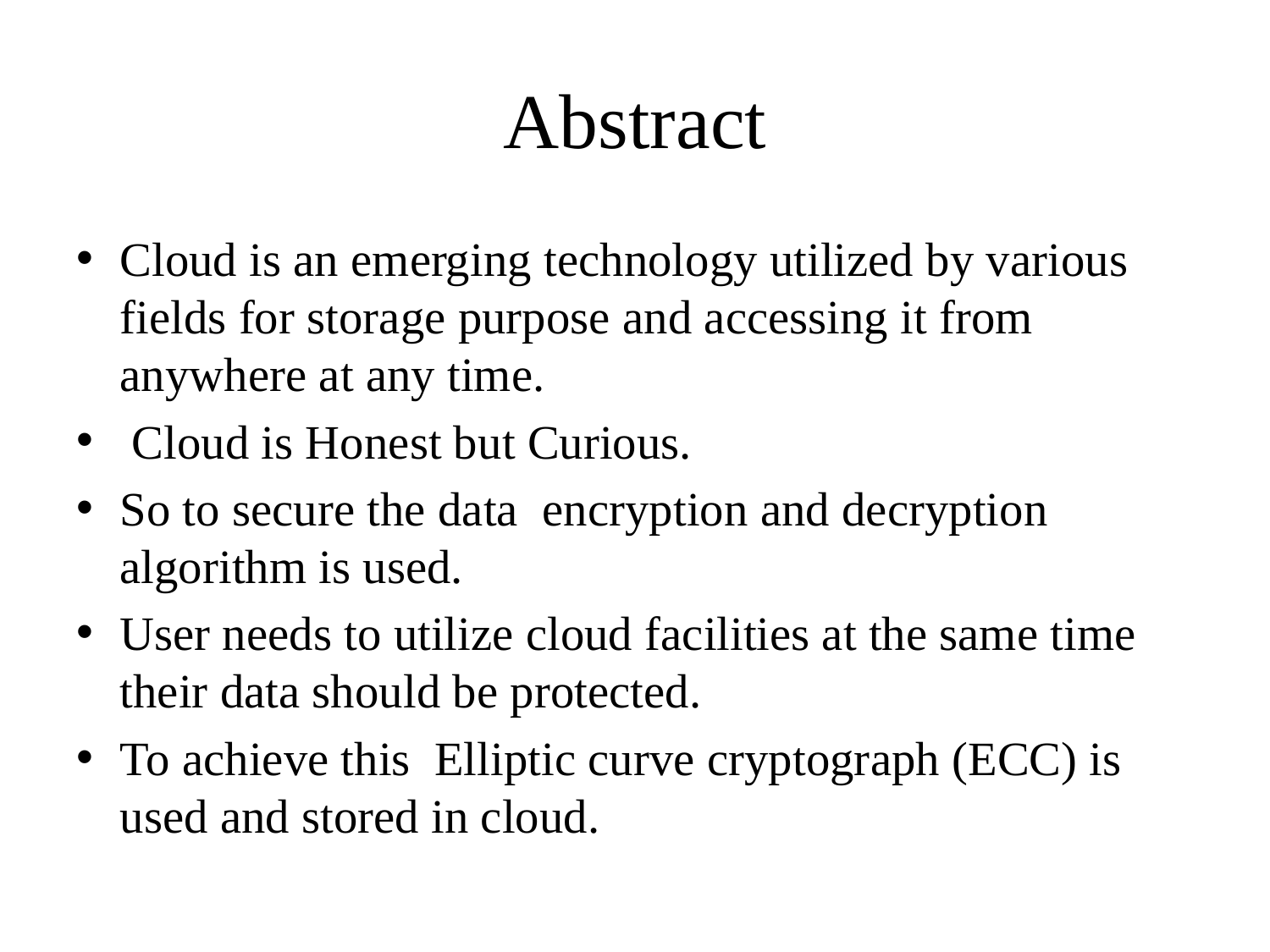

# Abstract
Cloud is an emerging technology utilized by various fields for storage purpose and accessing it from anywhere at any time.
 Cloud is Honest but Curious.
So to secure the data  encryption and decryption algorithm is used.
User needs to utilize cloud facilities at the same time their data should be protected.
To achieve this  Elliptic curve cryptograph (ECC) is used and stored in cloud.